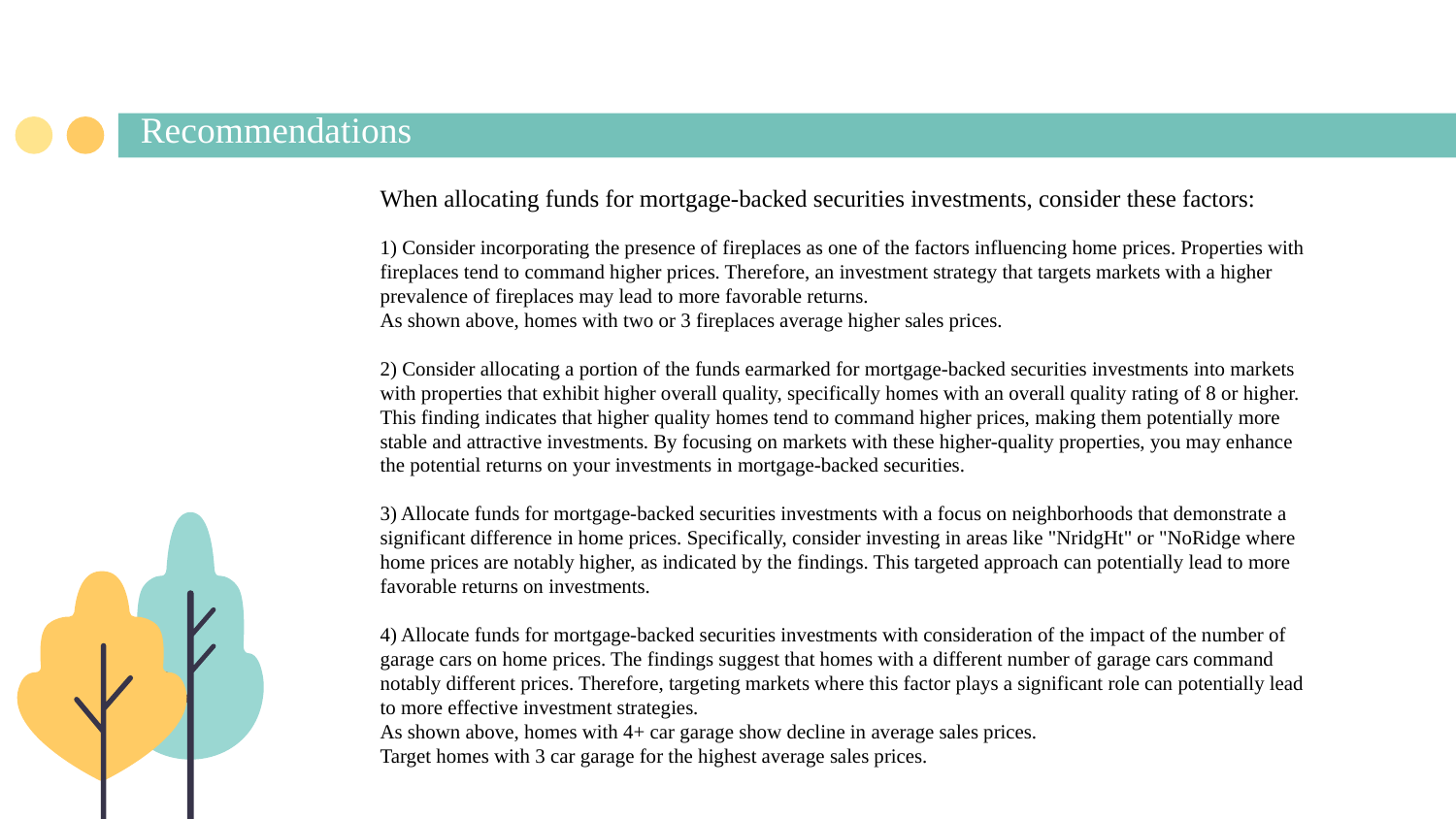

# Recommendations
When allocating funds for mortgage-backed securities investments, consider these factors:

1) Consider incorporating the presence of fireplaces as one of the factors influencing home prices. Properties with fireplaces tend to command higher prices. Therefore, an investment strategy that targets markets with a higher prevalence of fireplaces may lead to more favorable returns.
As shown above, homes with two or 3 fireplaces average higher sales prices.

2) Consider allocating a portion of the funds earmarked for mortgage-backed securities investments into markets with properties that exhibit higher overall quality, specifically homes with an overall quality rating of 8 or higher. This finding indicates that higher quality homes tend to command higher prices, making them potentially more stable and attractive investments. By focusing on markets with these higher-quality properties, you may enhance the potential returns on your investments in mortgage-backed securities.

3) Allocate funds for mortgage-backed securities investments with a focus on neighborhoods that demonstrate a significant difference in home prices. Specifically, consider investing in areas like "NridgHt" or "NoRidge where home prices are notably higher, as indicated by the findings. This targeted approach can potentially lead to more favorable returns on investments.

4) Allocate funds for mortgage-backed securities investments with consideration of the impact of the number of garage cars on home prices. The findings suggest that homes with a different number of garage cars command notably different prices. Therefore, targeting markets where this factor plays a significant role can potentially lead to more effective investment strategies.
As shown above, homes with 4+ car garage show decline in average sales prices.
Target homes with 3 car garage for the highest average sales prices.